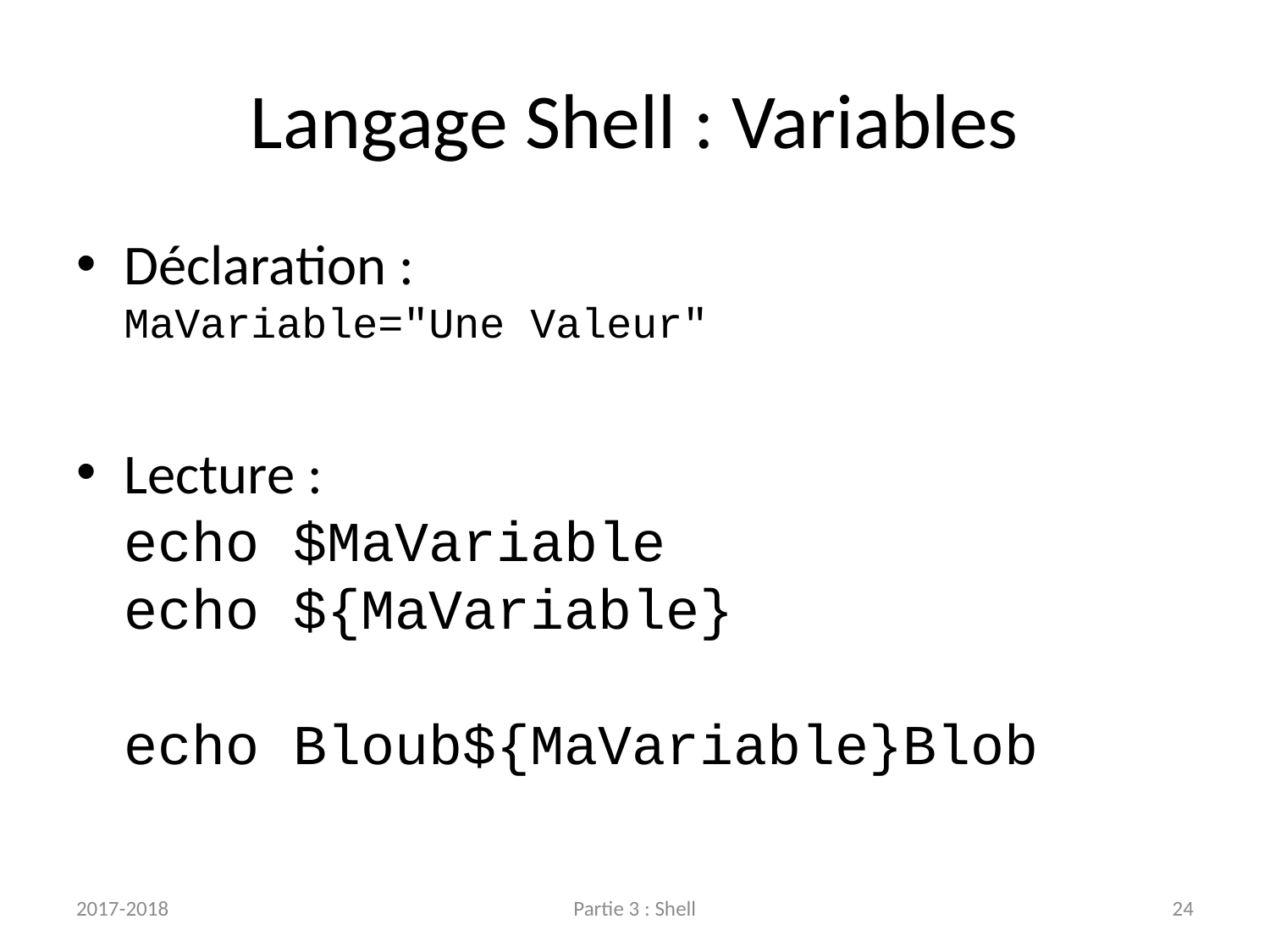

# Langage Shell : Variables
Déclaration :
MaVariable="Une Valeur"

Lecture :
echo $MaVariable
echo ${MaVariable}
echo Bloub${MaVariable}Blob
2017-2018
Partie 3 : Shell
24